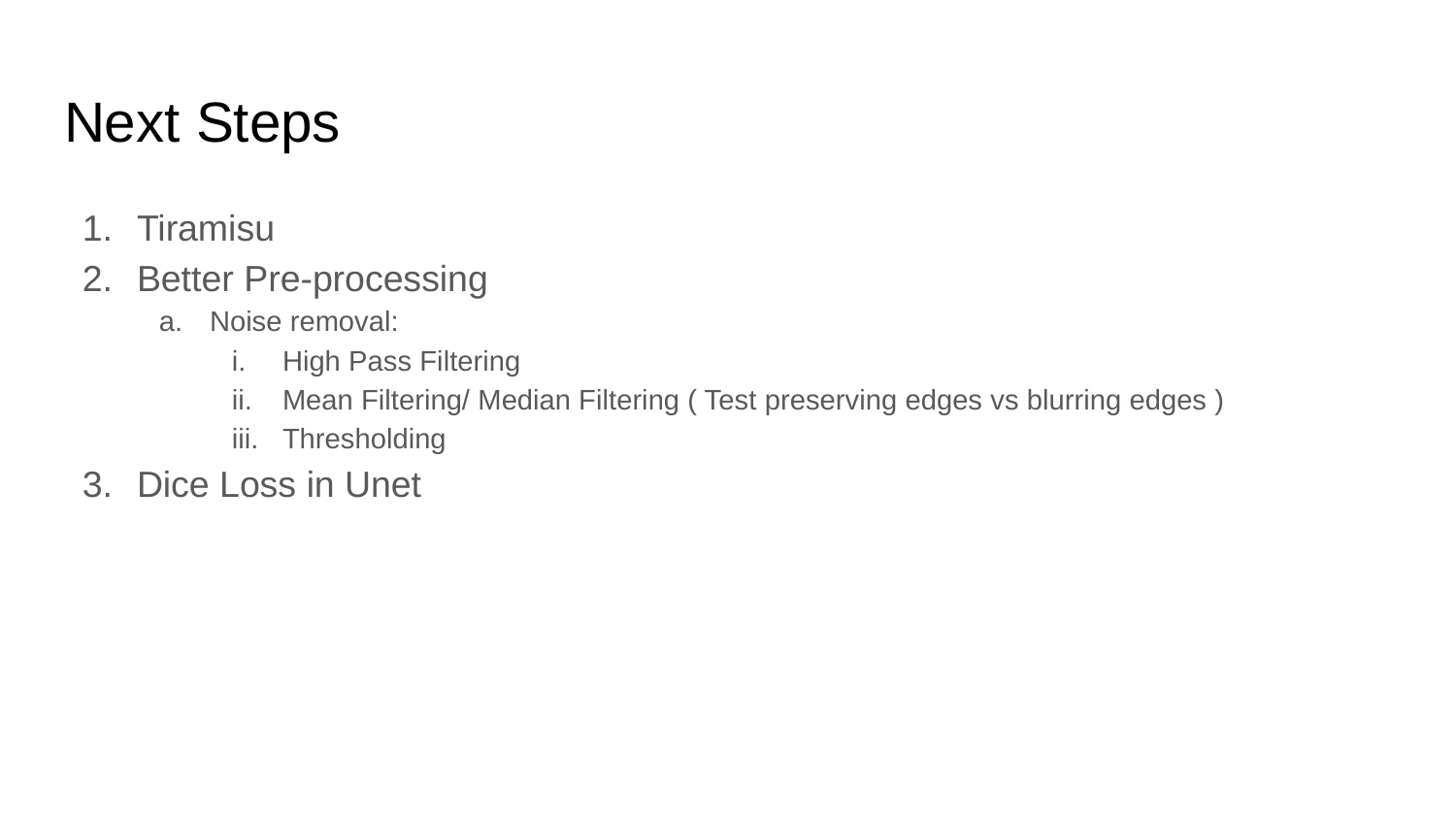

# Next Steps
Tiramisu
Better Pre-processing
Noise removal:
High Pass Filtering
Mean Filtering/ Median Filtering ( Test preserving edges vs blurring edges )
Thresholding
Dice Loss in Unet